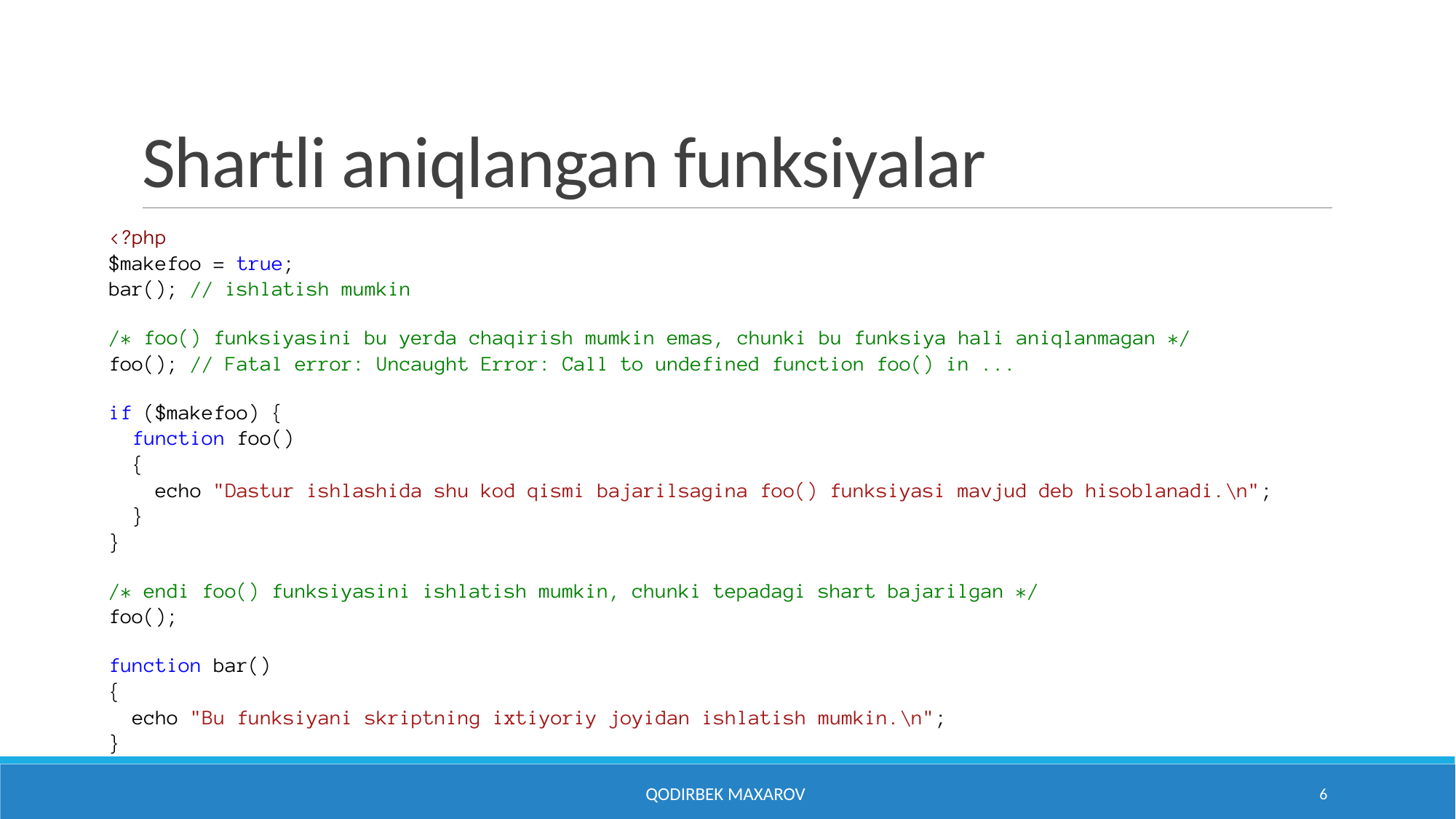

# Shartli aniqlangan funksiyalar
<?php
$makefoo = true;
bar(); // ishlatish mumkin
/* foo() funksiyasini bu yerda chaqirish mumkin emas, chunki bu funksiya hali aniqlanmagan */
foo(); // Fatal error: Uncaught Error: Call to undefined function foo() in ...
if ($makefoo) {
  function foo()
  {
    echo "Dastur ishlashida shu kod qismi bajarilsagina foo() funksiyasi mavjud deb hisoblanadi.\n";
  }
}
/* endi foo() funksiyasini ishlatish mumkin, chunki tepadagi shart bajarilgan */
foo();
function bar()
{
  echo "Bu funksiyani skriptning ixtiyoriy joyidan ishlatish mumkin.\n";
}
Qodirbek Maxarov
6